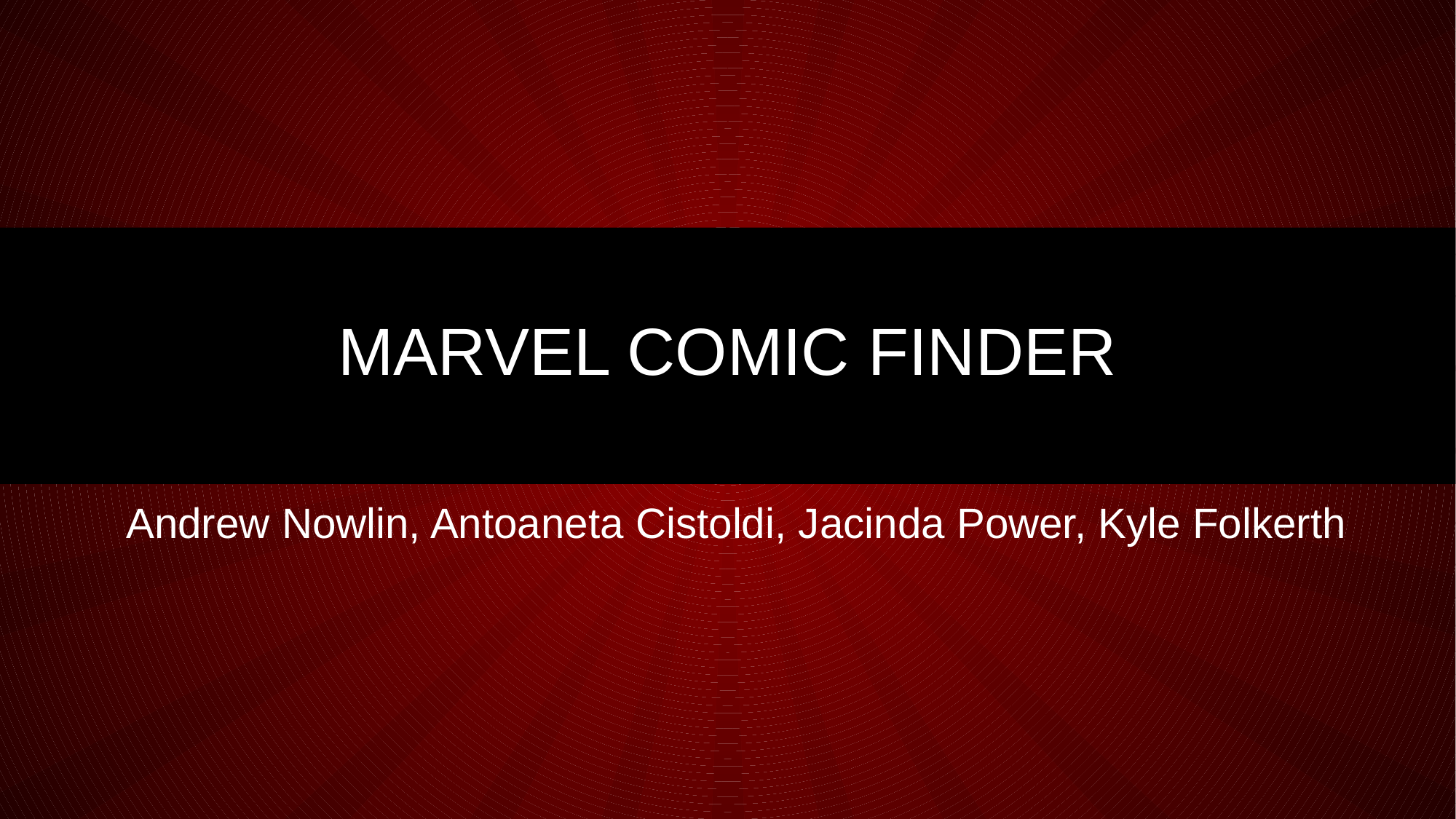

# Marvel Comic Finder
Andrew Nowlin, Antoaneta Cistoldi, Jacinda Power, Kyle Folkerth